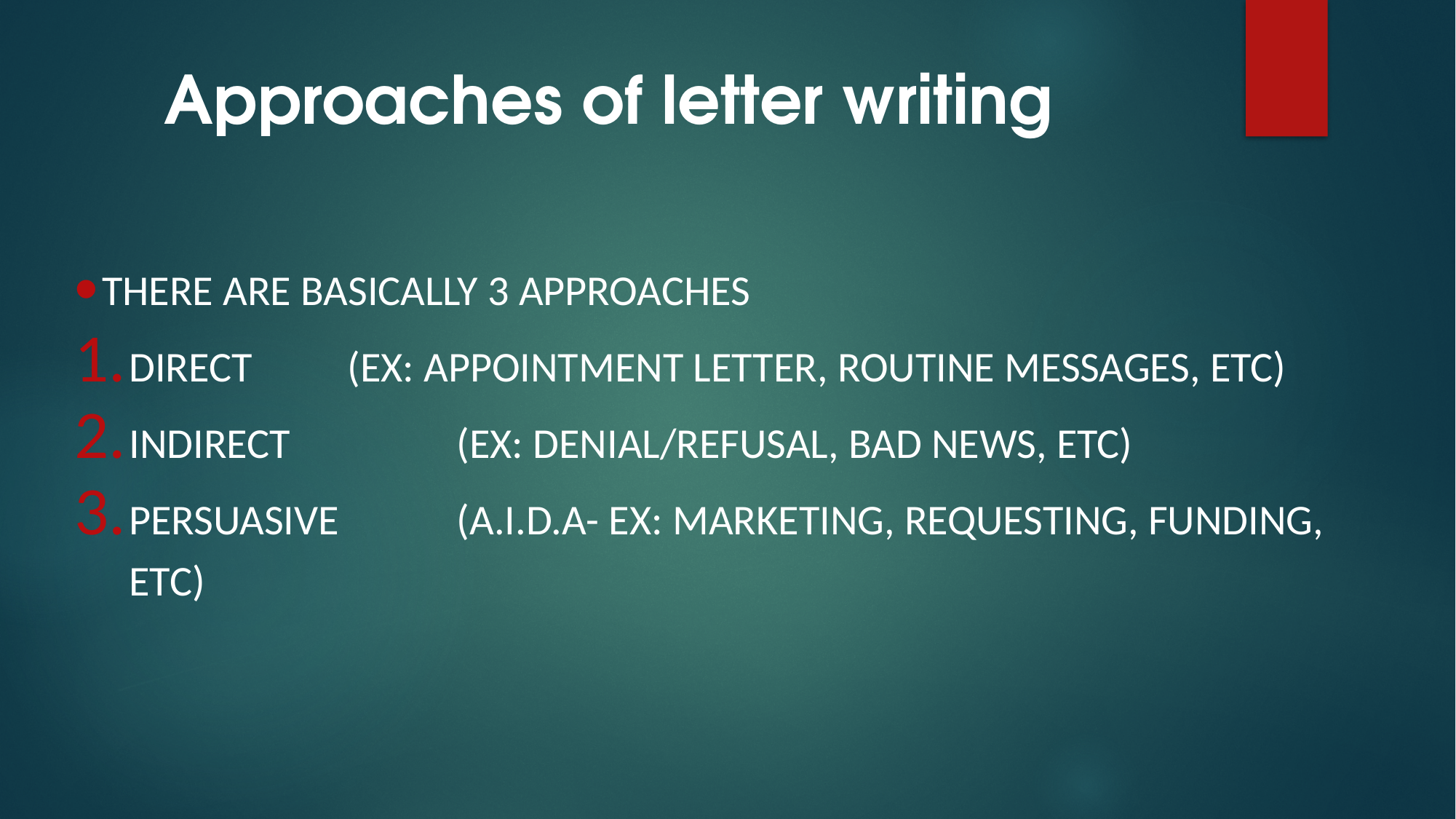

Approaches of letter writing
There are basically 3 approaches
Direct 	(ex: appointment letter, routine messages, etc)
Indirect 		(ex: denial/refusal, bad news, etc)
Persuasive 	(A.I.D.A- ex: marketing, requesting, funding, etc)